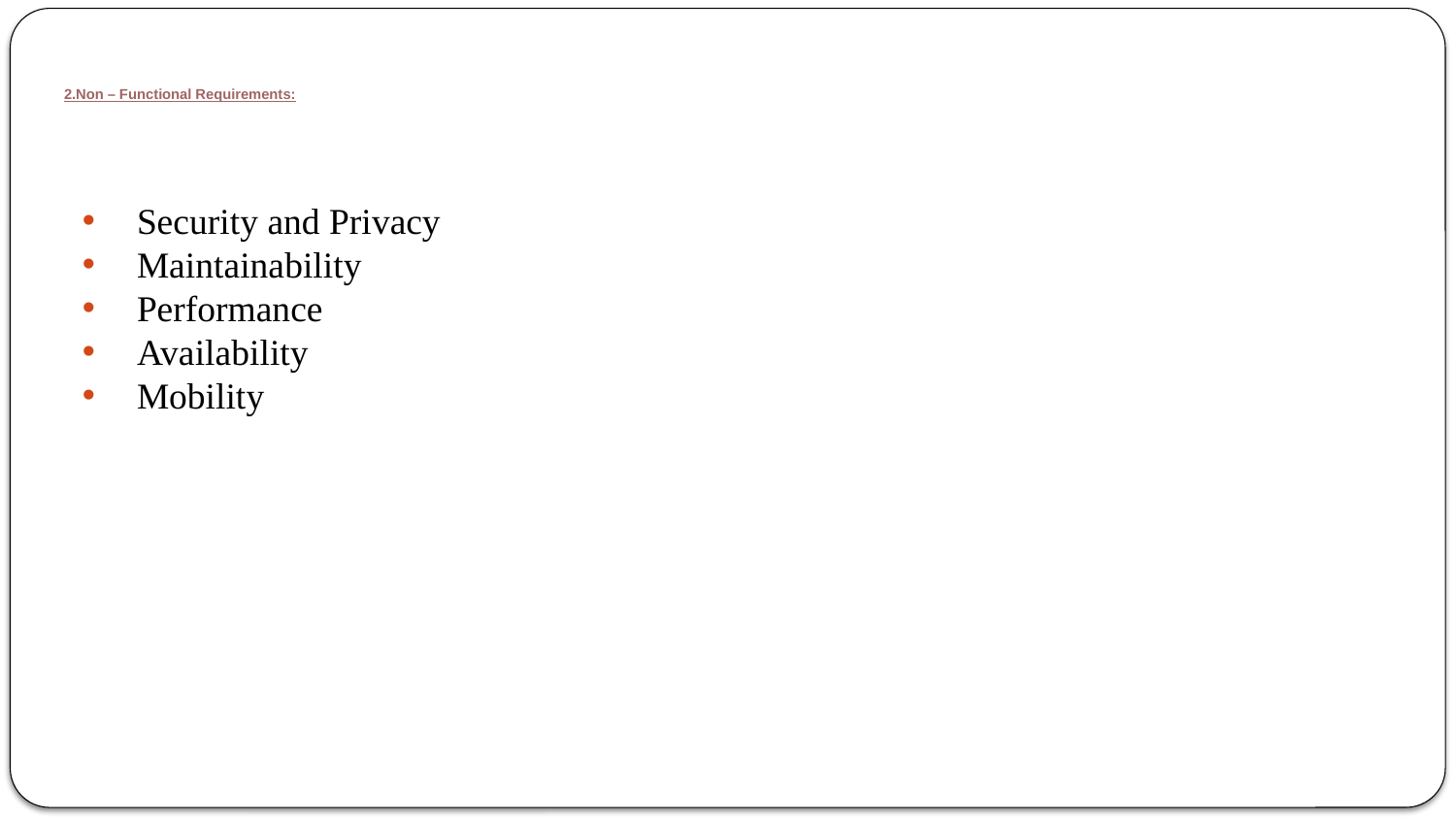

# 2.Non – Functional Requirements:
Security and Privacy
Maintainability
Performance
Availability
Mobility